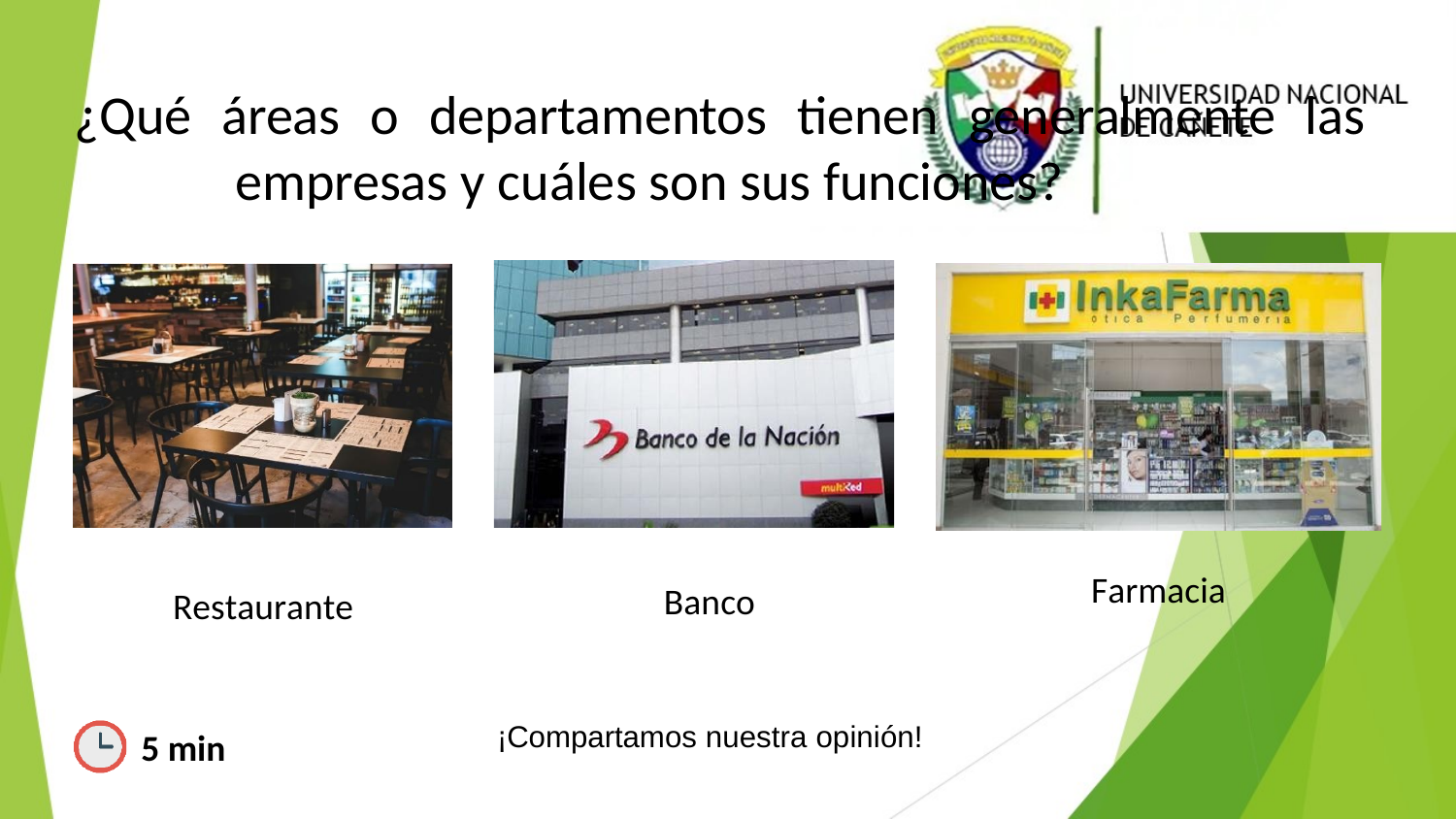

# ¿Qué áreas o departamentos tienen generalmente las  empresas y cuáles son sus funciones?

Farmacia
Banco
Restaurante
¡Compartamos nuestra opinión!
5 min